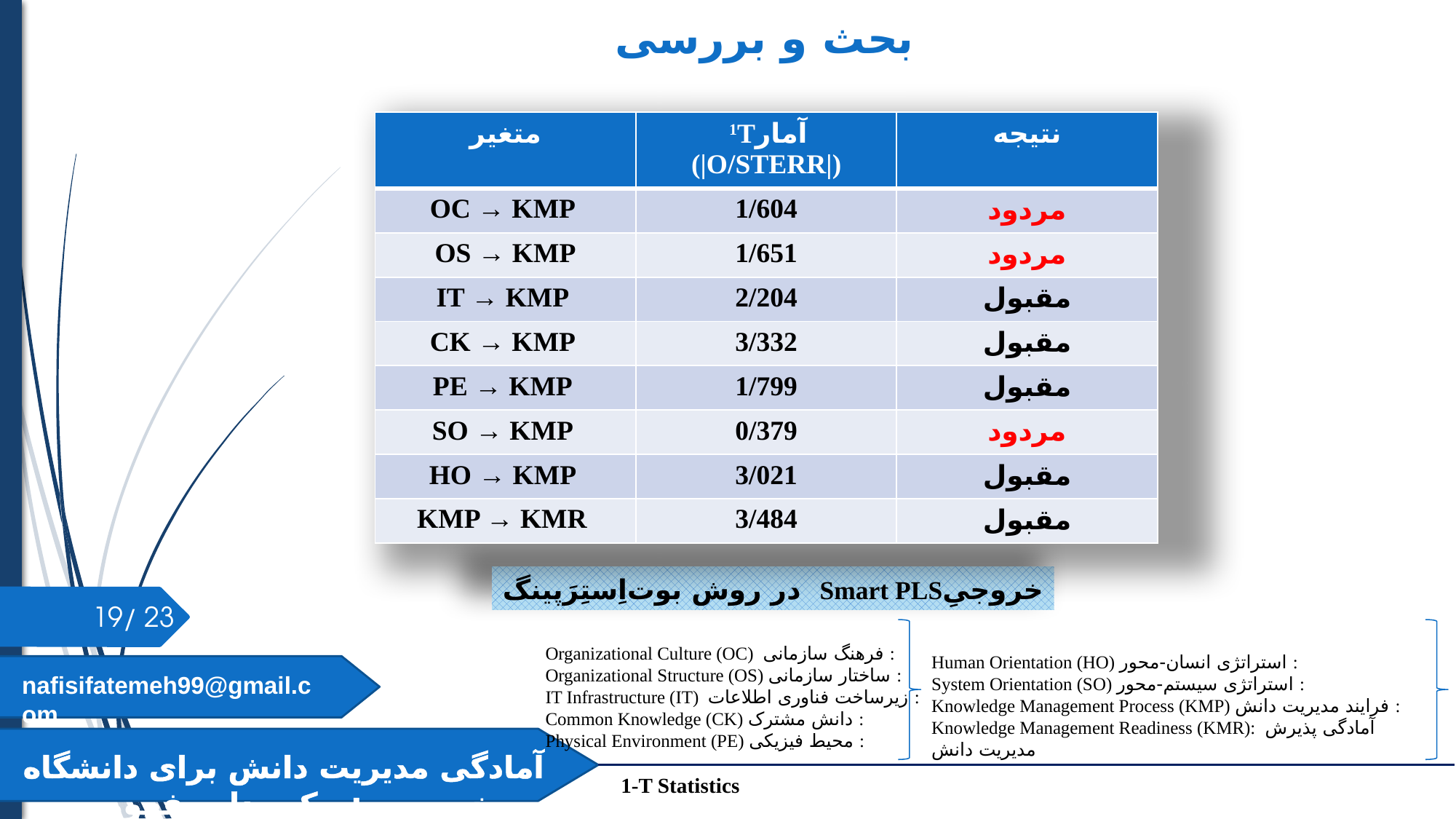

بحث و بررسی
| متغیر | 1Tآمار (|O/STERR|) | نتیجه |
| --- | --- | --- |
| OC → KMP | 1/604 | مردود |
| OS → KMP | 1/651 | مردود |
| IT → KMP | 2/204 | مقبول |
| CK → KMP | 3/332 | مقبول |
| PE → KMP | 1/799 | مقبول |
| SO → KMP | 0/379 | مردود |
| HO → KMP | 3/021 | مقبول |
| KMP → KMR | 3/484 | مقبول |
خروجیِSmart PLS  در روش بوت‌اِستِرَپینگ
19/ 23

nafisifatemeh99@gmail.com

آمادگی مدیریت دانش برای دانشگاه خصوصی:  یک مدل مفهومی

Organizational Culture (OC)  فرهنگ سازمانی :
Organizational Structure (OS) ساختار سازمانی :
IT Infrastructure (IT)  زیرساخت فناوری اطلاعات :
Common Knowledge (CK) دانش مشترک :
Physical Environment (PE) محیط فیزیکی :
Human Orientation (HO) استراتژی انسان-محور :
System Orientation (SO) استراتژی سیستم-محور :
Knowledge Management Process (KMP) فرایند مدیریت دانش :
Knowledge Management Readiness (KMR):  آمادگی پذیرش مدیریت دانش
1-T Statistics